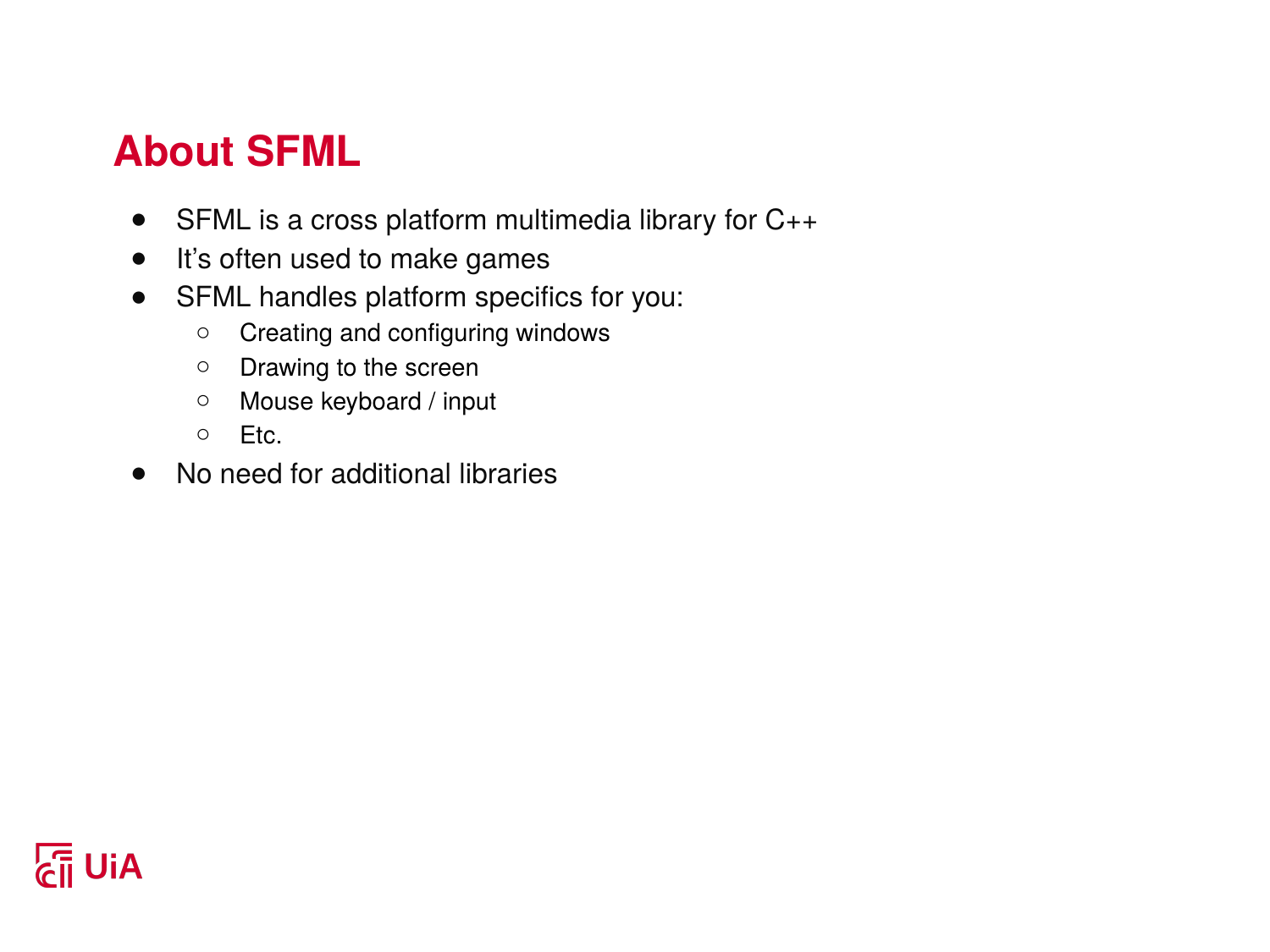

# About SFML
SFML is a cross platform multimedia library for C++
It’s often used to make games
SFML handles platform specifics for you:
Creating and configuring windows
Drawing to the screen
Mouse keyboard / input
Etc.
No need for additional libraries